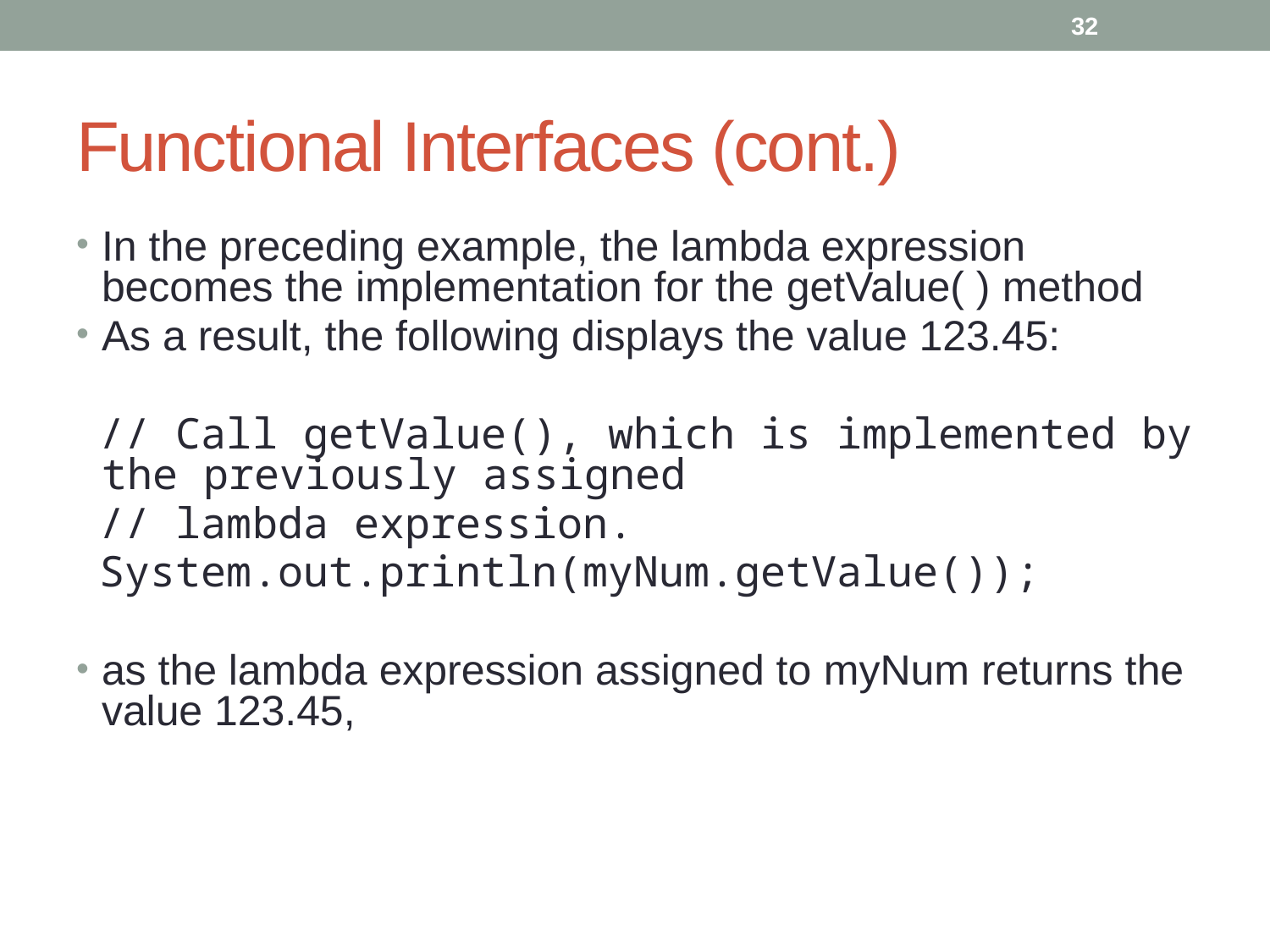

32
# Functional Interfaces (cont.)
In the preceding example, the lambda expression becomes the implementation for the getValue( ) method
As a result, the following displays the value 123.45:

  // Call getValue(), which is implemented by the previously assigned
  // lambda expression.
  System.out.println(myNum.getValue());

as the lambda expression assigned to myNum returns the value 123.45,